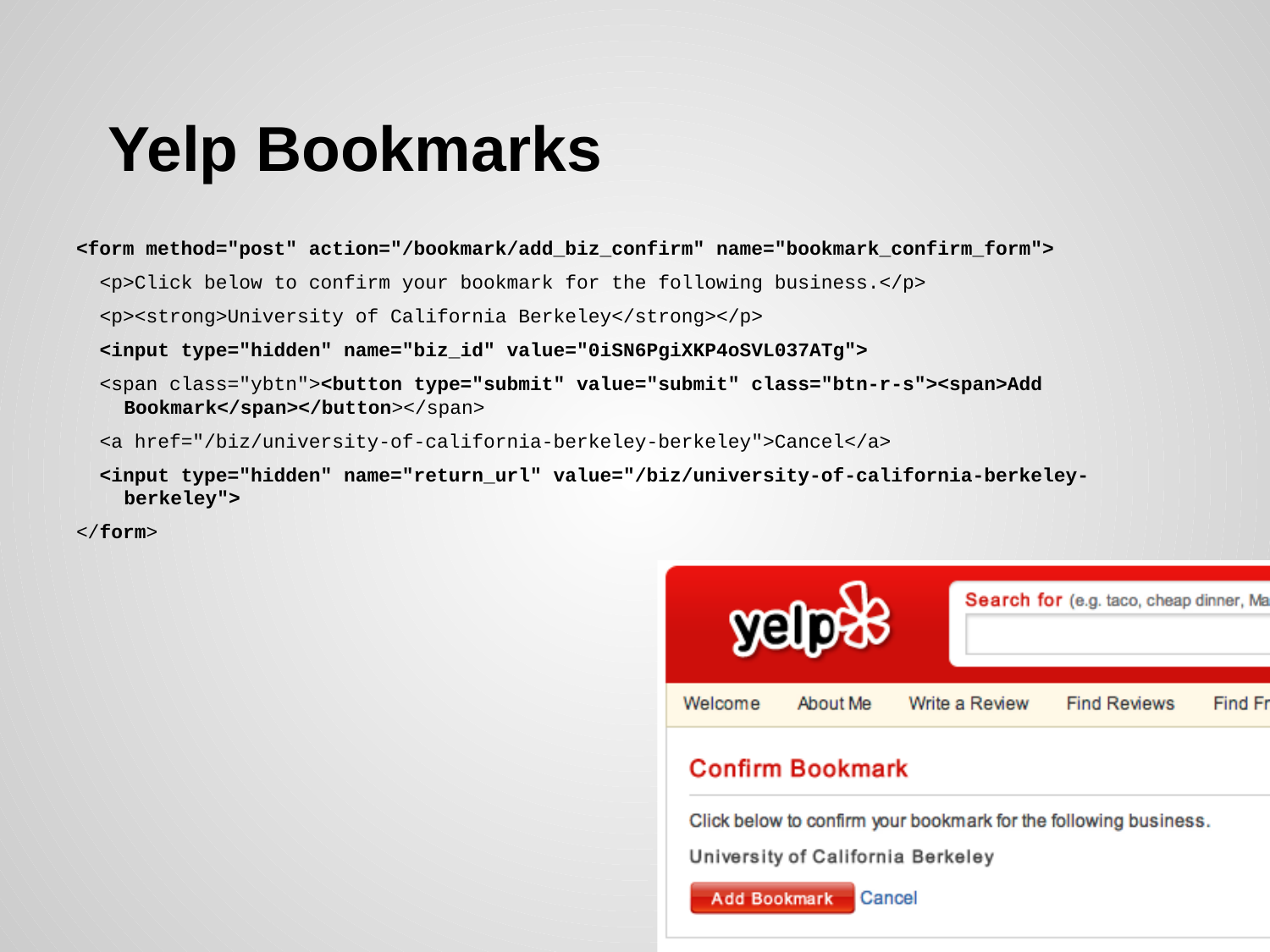

# Yelp Bookmarks
<form method="post" action="/bookmark/add_biz_confirm" name="bookmark_confirm_form">
  <p>Click below to confirm your bookmark for the following business.</p>
  <p><strong>University of California Berkeley</strong></p>
  <input type="hidden" name="biz_id" value="0iSN6PgiXKP4oSVL037ATg">
  <span class="ybtn"><button type="submit" value="submit" class="btn-r-s"><span>Add Bookmark</span></button></span>
  <a href="/biz/university-of-california-berkeley-berkeley">Cancel</a>
  <input type="hidden" name="return_url" value="/biz/university-of-california-berkeley-berkeley">
</form>